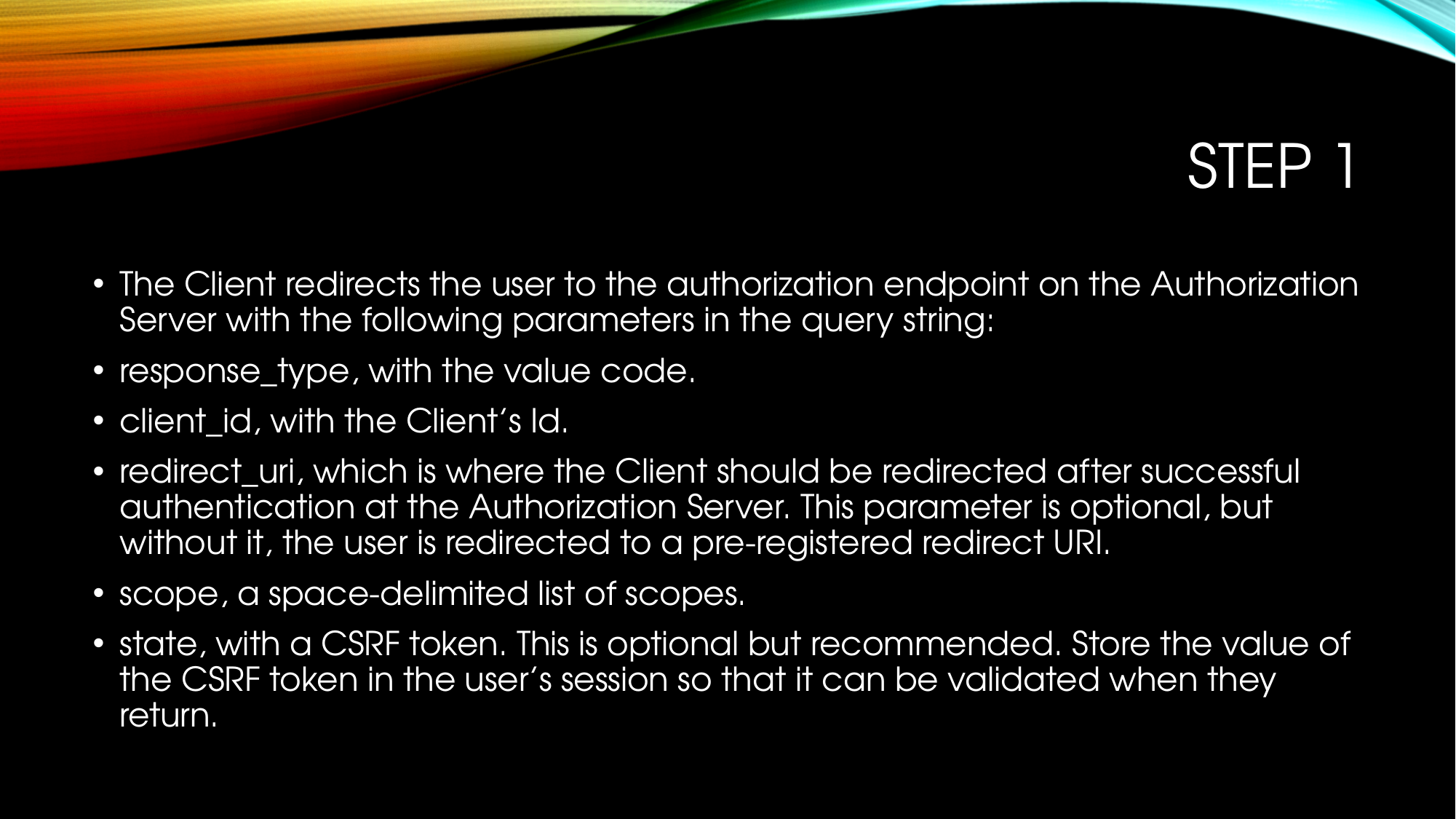

# Step 1
The Client redirects the user to the authorization endpoint on the Authorization Server with the following parameters in the query string:
response_type, with the value code.
client_id, with the Client’s Id.
redirect_uri, which is where the Client should be redirected after successful authentication at the Authorization Server. This parameter is optional, but without it, the user is redirected to a pre-registered redirect URI.
scope, a space-delimited list of scopes.
state, with a CSRF token. This is optional but recommended. Store the value of the CSRF token in the user’s session so that it can be validated when they return.